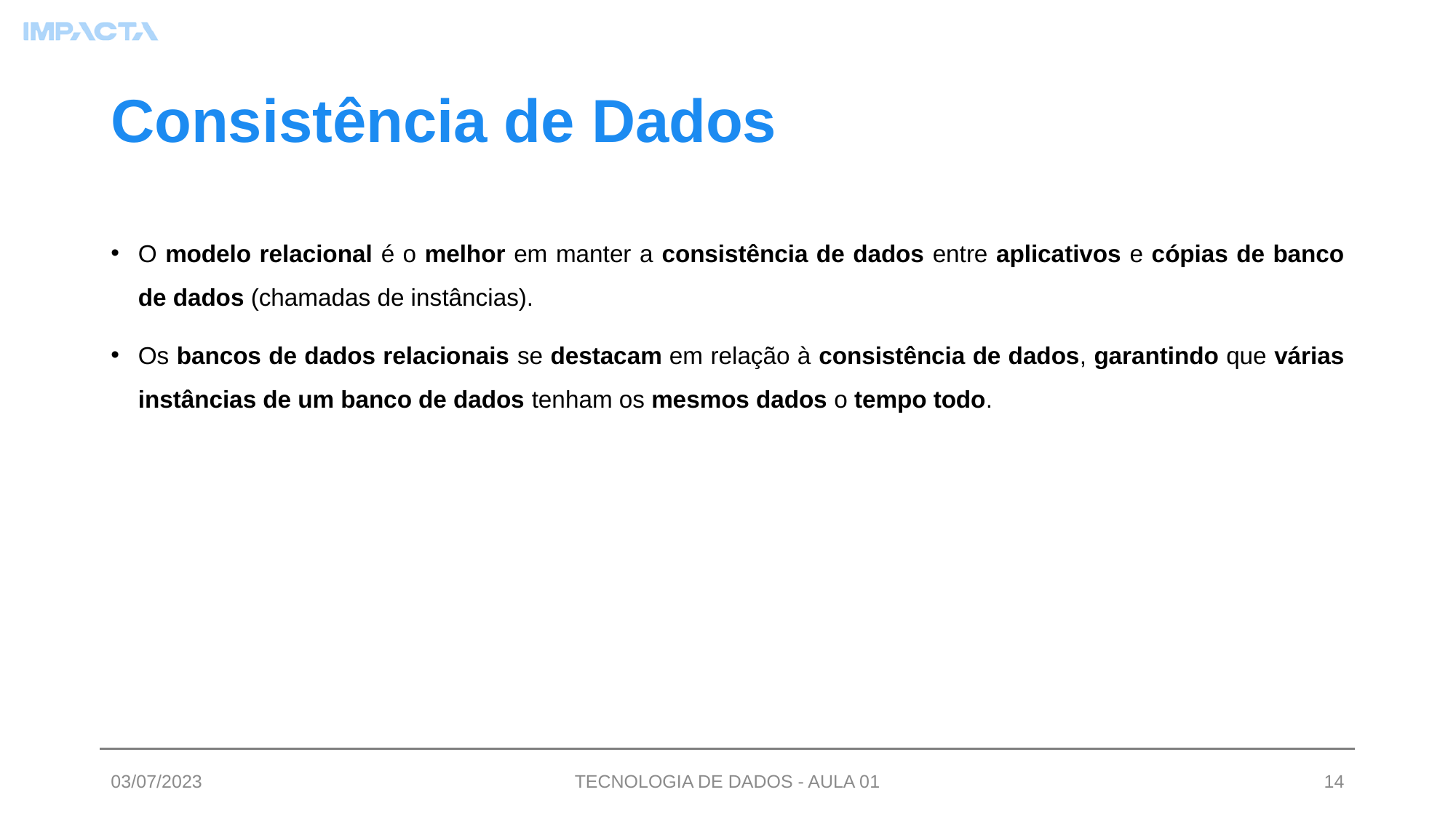

# Consistência de Dados
O modelo relacional é o melhor em manter a consistência de dados entre aplicativos e cópias de banco de dados (chamadas de instâncias).
Os bancos de dados relacionais se destacam em relação à consistência de dados, garantindo que várias instâncias de um banco de dados tenham os mesmos dados o tempo todo.

03/07/2023
TECNOLOGIA DE DADOS - AULA 01
14